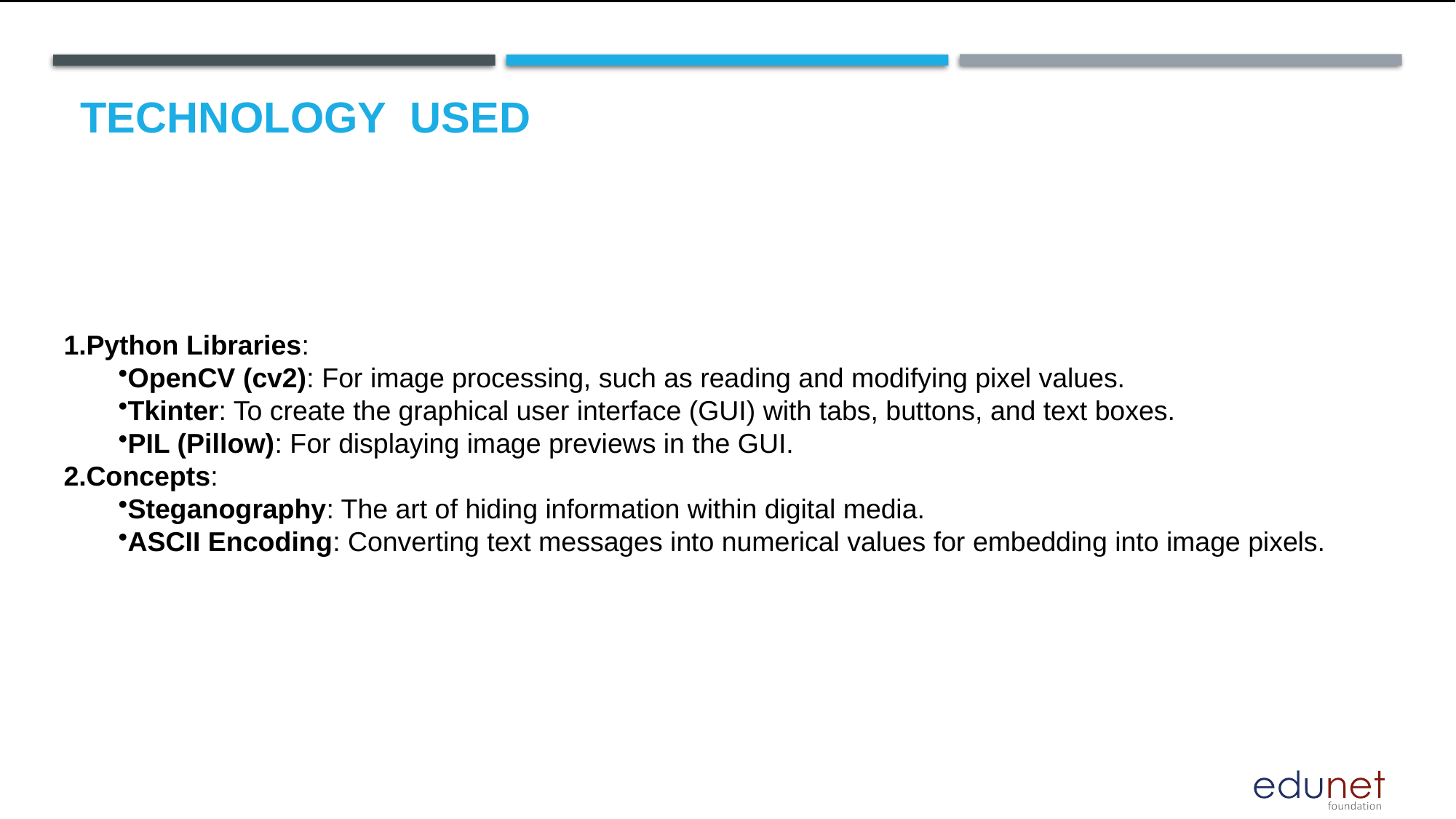

# Technology  used
Python Libraries:
OpenCV (cv2): For image processing, such as reading and modifying pixel values.
Tkinter: To create the graphical user interface (GUI) with tabs, buttons, and text boxes.
PIL (Pillow): For displaying image previews in the GUI.
Concepts:
Steganography: The art of hiding information within digital media.
ASCII Encoding: Converting text messages into numerical values for embedding into image pixels.